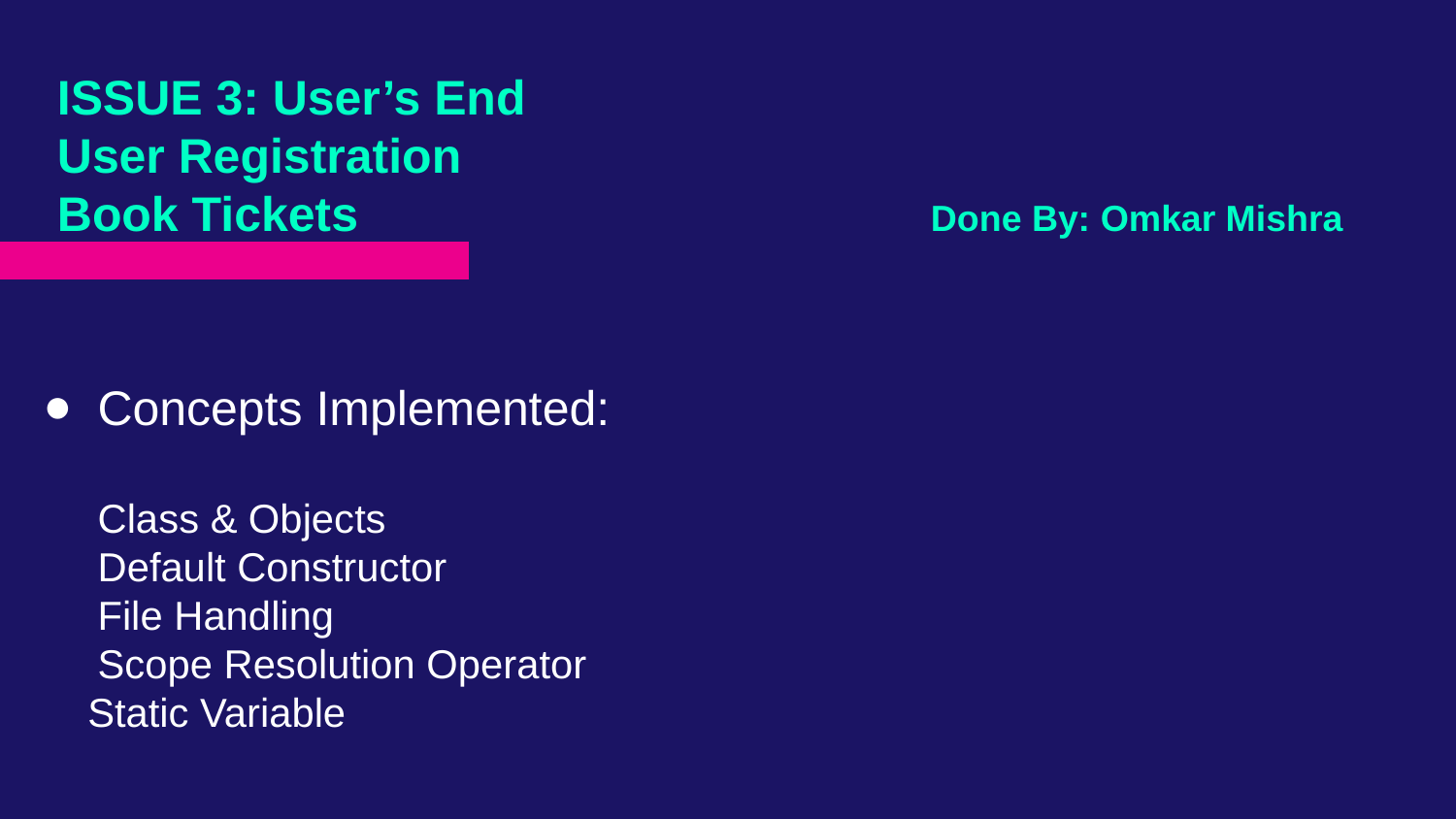

# ISSUE 3: User’s End User Registration Book Tickets				Done By: Omkar Mishra
Concepts Implemented:
Class & Objects
Default Constructor
File Handling
Scope Resolution Operator
    Static Variable